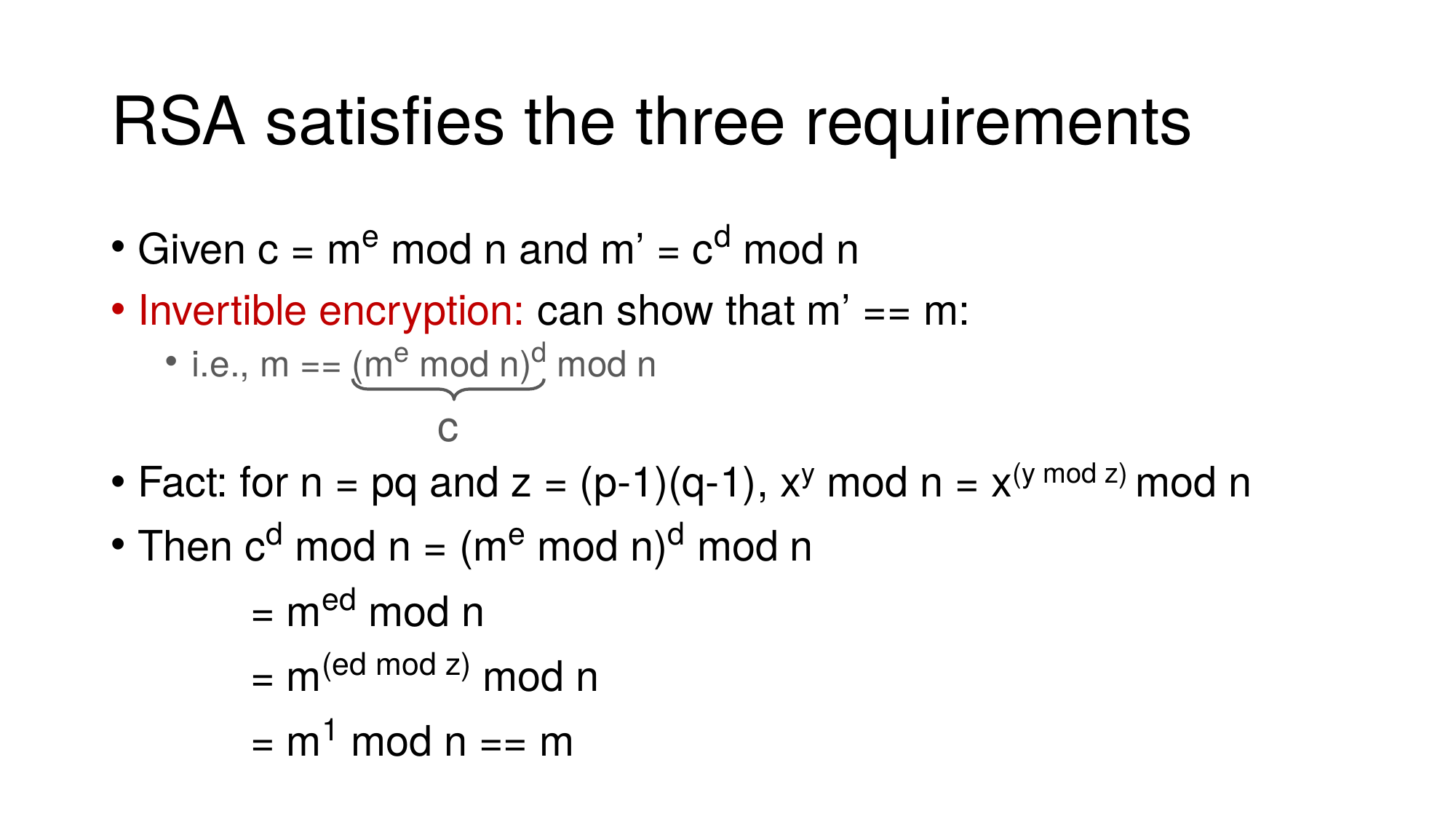

# RSA satisfies the three requirements
Given c = me mod n and m’ = cd mod n
Invertible encryption: can show that m’ == m:
i.e., m == (me mod n)d mod n

Fact: for n = pq and z = (p-1)(q-1), xy mod n = x(y mod z) mod n
Then cd mod n = (me mod n)d mod n
            = med mod n
            = m(ed mod z) mod n
            = m1 mod n == m

c